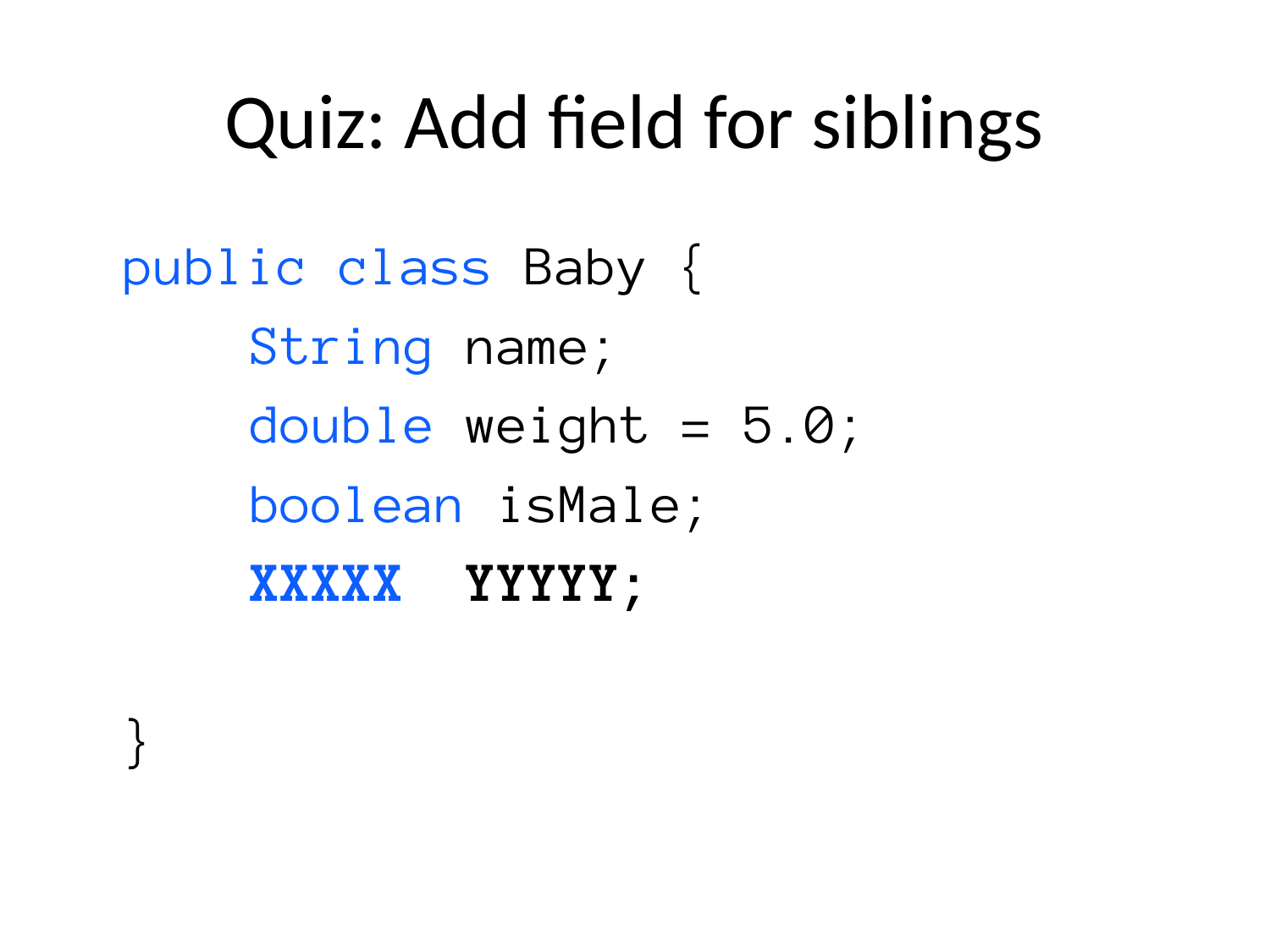

# Quiz: Add field for siblings
	public class Baby {
		String name;
		double weight = 5.0;
		boolean isMale;
		XXXXX  YYYYY;

	}